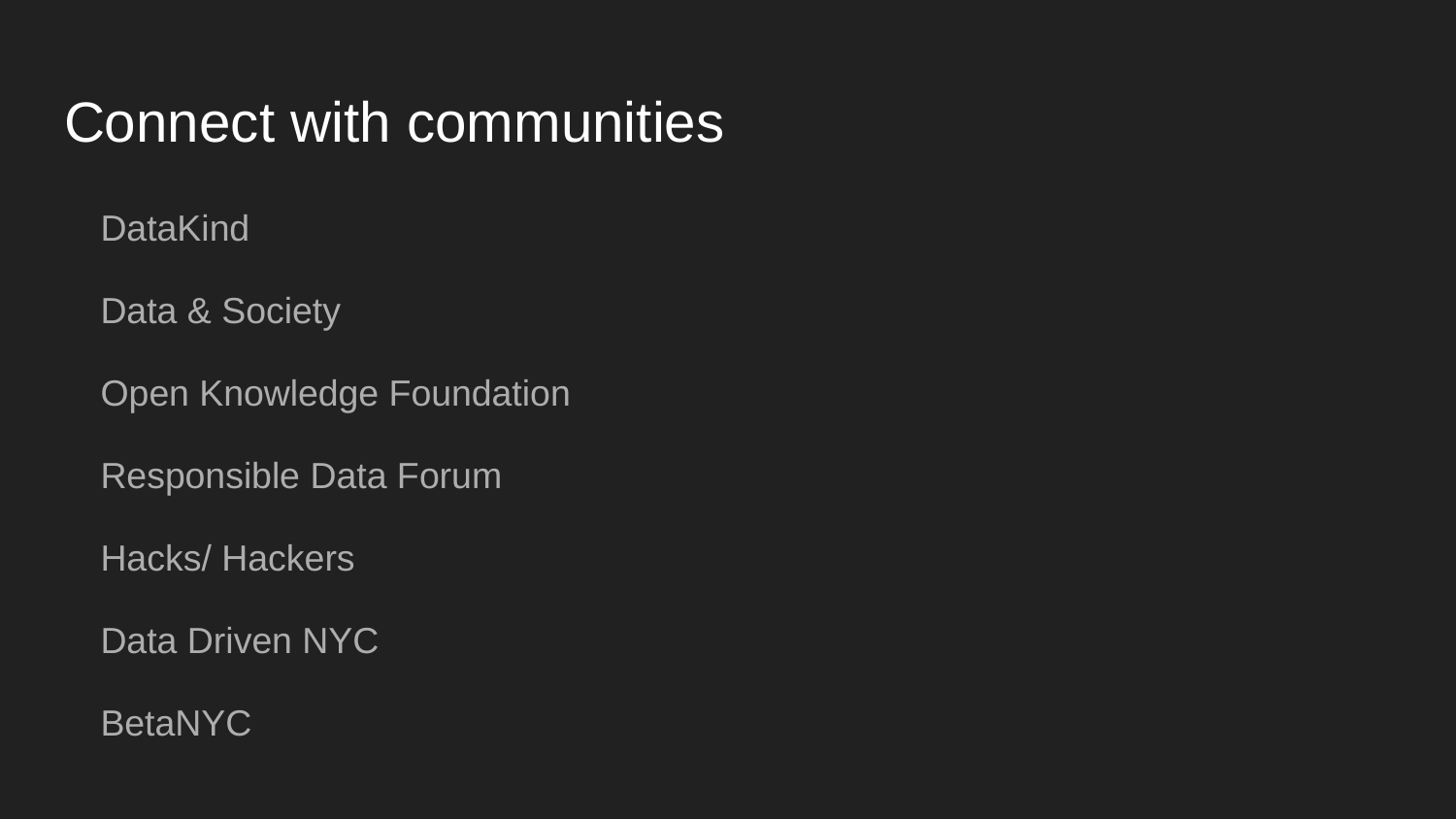

# Connect with communities
DataKind
Data & Society
Open Knowledge Foundation
Responsible Data Forum
Hacks/ Hackers
Data Driven NYC
BetaNYC